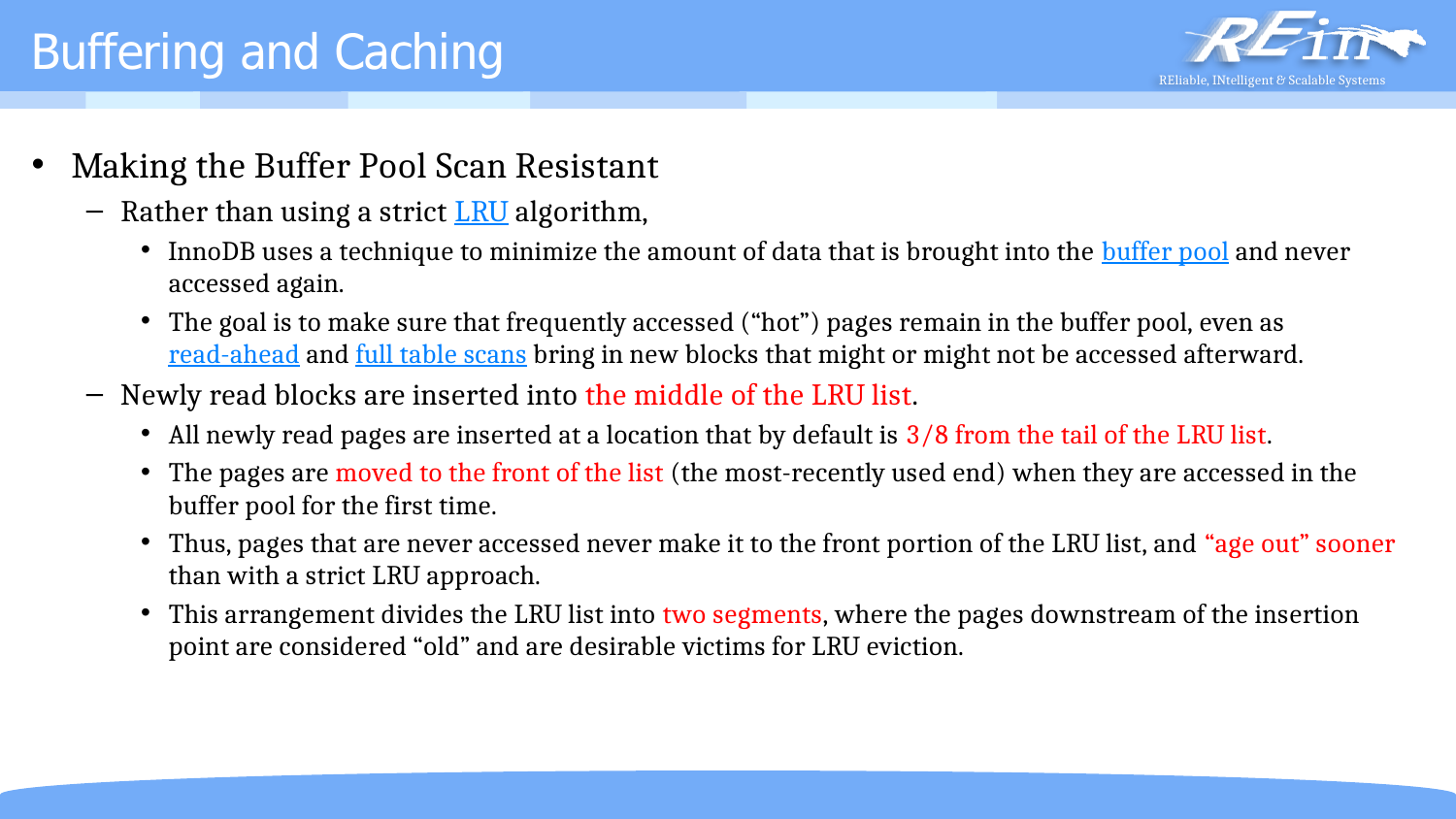

# Buffering and Caching
Making the Buffer Pool Scan Resistant
Rather than using a strict LRU algorithm,
InnoDB uses a technique to minimize the amount of data that is brought into the buffer pool and never accessed again.
The goal is to make sure that frequently accessed (“hot”) pages remain in the buffer pool, even as read-ahead and full table scans bring in new blocks that might or might not be accessed afterward.
Newly read blocks are inserted into the middle of the LRU list.
All newly read pages are inserted at a location that by default is 3/8 from the tail of the LRU list.
The pages are moved to the front of the list (the most-recently used end) when they are accessed in the buffer pool for the first time.
Thus, pages that are never accessed never make it to the front portion of the LRU list, and “age out” sooner than with a strict LRU approach.
This arrangement divides the LRU list into two segments, where the pages downstream of the insertion point are considered “old” and are desirable victims for LRU eviction.
29